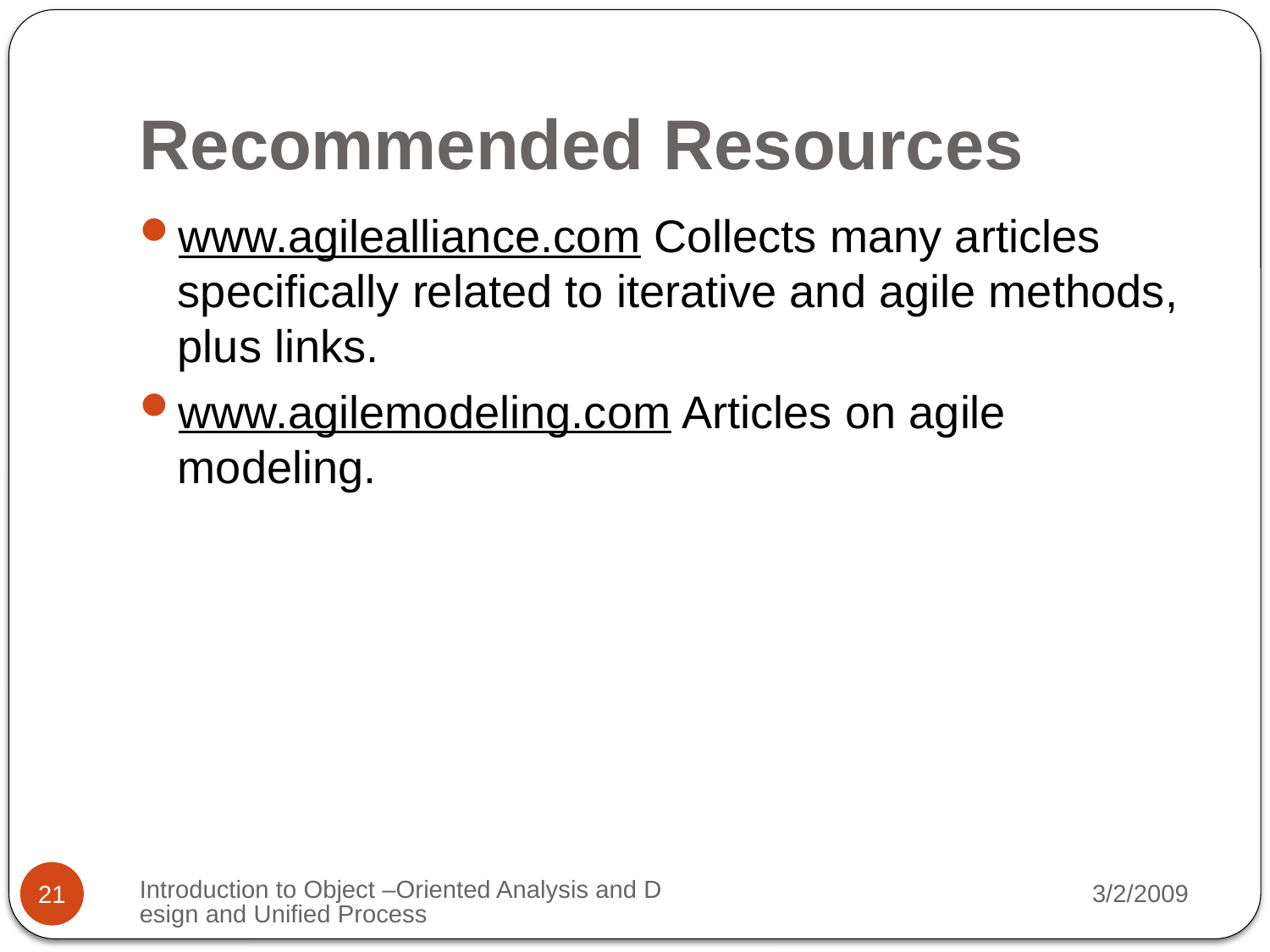

# Recommended Resources
www.agilealliance.com Collects many articles specifically related to iterative and agile methods, plus links.
www.agilemodeling.com Articles on agile modeling.

Introduction to Object –Oriented Analysis and Design and Unified Process
3/2/2009
21